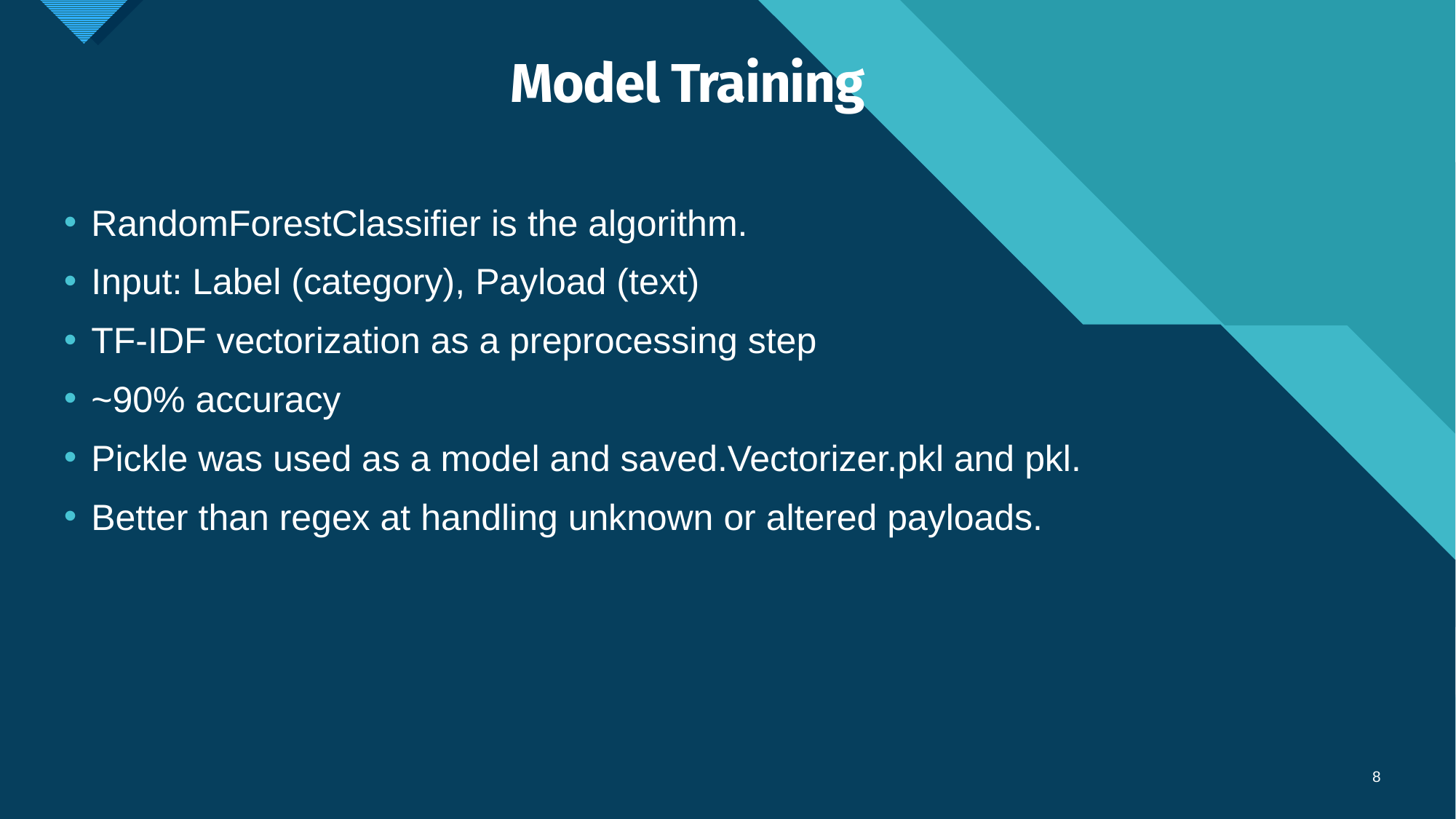

# Model Training
RandomForestClassifier is the algorithm.
Input: Label (category), Payload (text)
TF-IDF vectorization as a preprocessing step
~90% accuracy
Pickle was used as a model and saved.Vectorizer.pkl and pkl.
Better than regex at handling unknown or altered payloads.
8